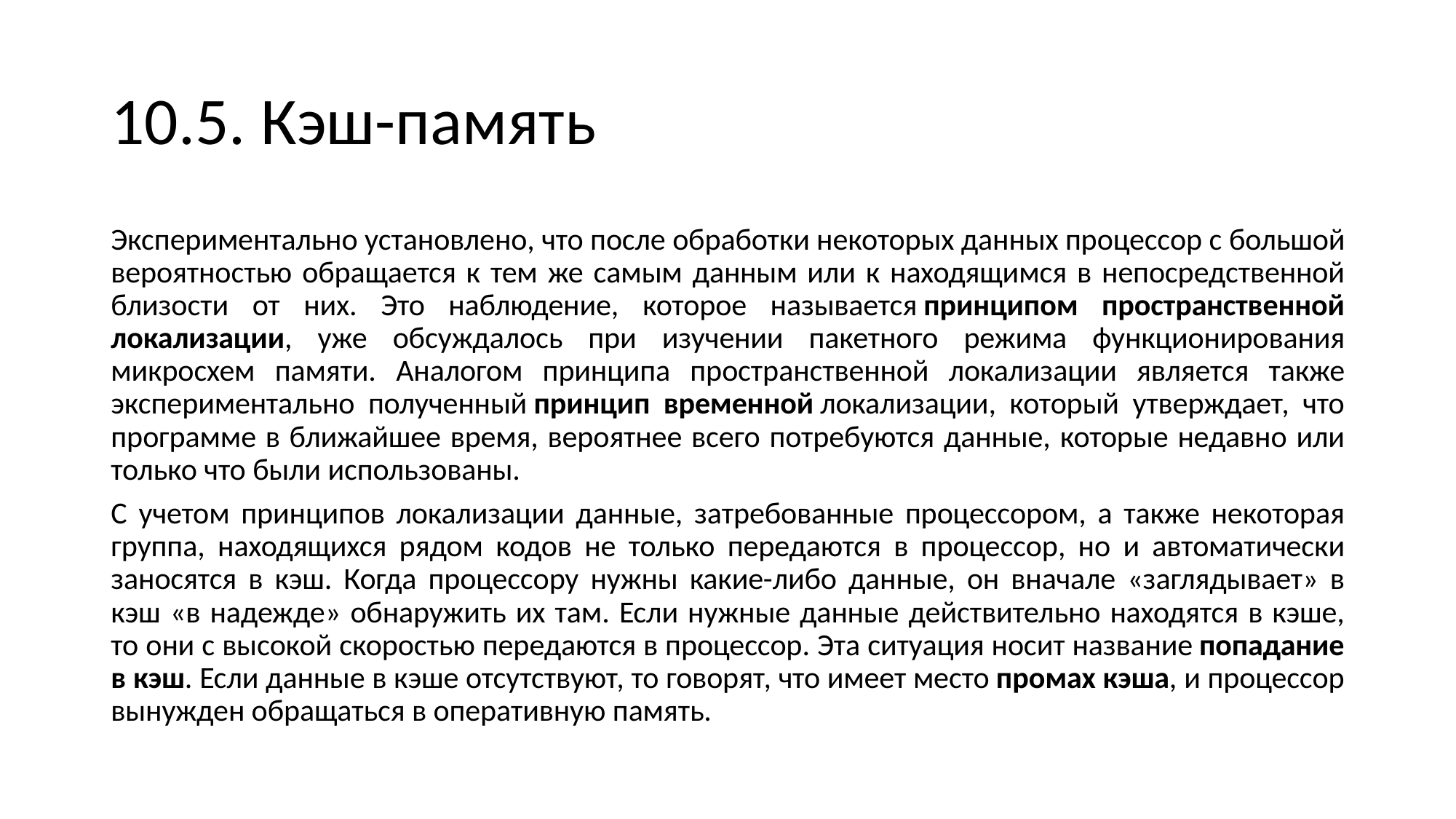

# 10.5. Кэш-память
Экспериментально установлено, что после обработки некоторых данных процессор с большой вероятностью обращается к тем же самым данным или к находящимся в непосредственной близости от них. Это наблюдение, которое называется принципом пространственной локализации, уже обсуждалось при изучении пакетного режима функционирования микросхем памяти. Аналогом принципа пространственной локализации является также экспериментально полученный принцип временной локализации, который утверждает, что программе в ближайшее время, вероятнее всего потребуются данные, которые недавно или только что были использованы.
С учетом принципов локализации данные, затребованные процессором, а также некоторая группа, находящихся рядом кодов не только передаются в процессор, но и автоматически заносятся в кэш. Когда процессору нужны какие-либо данные, он вначале «заглядывает» в кэш «в надежде» обнаружить их там. Если нужные данные действительно находятся в кэше, то они с высокой скоростью передаются в процессор. Эта ситуация носит название попадание в кэш. Если данные в кэше отсутствуют, то говорят, что имеет место промах кэша, и процессор вынужден обращаться в оперативную память.